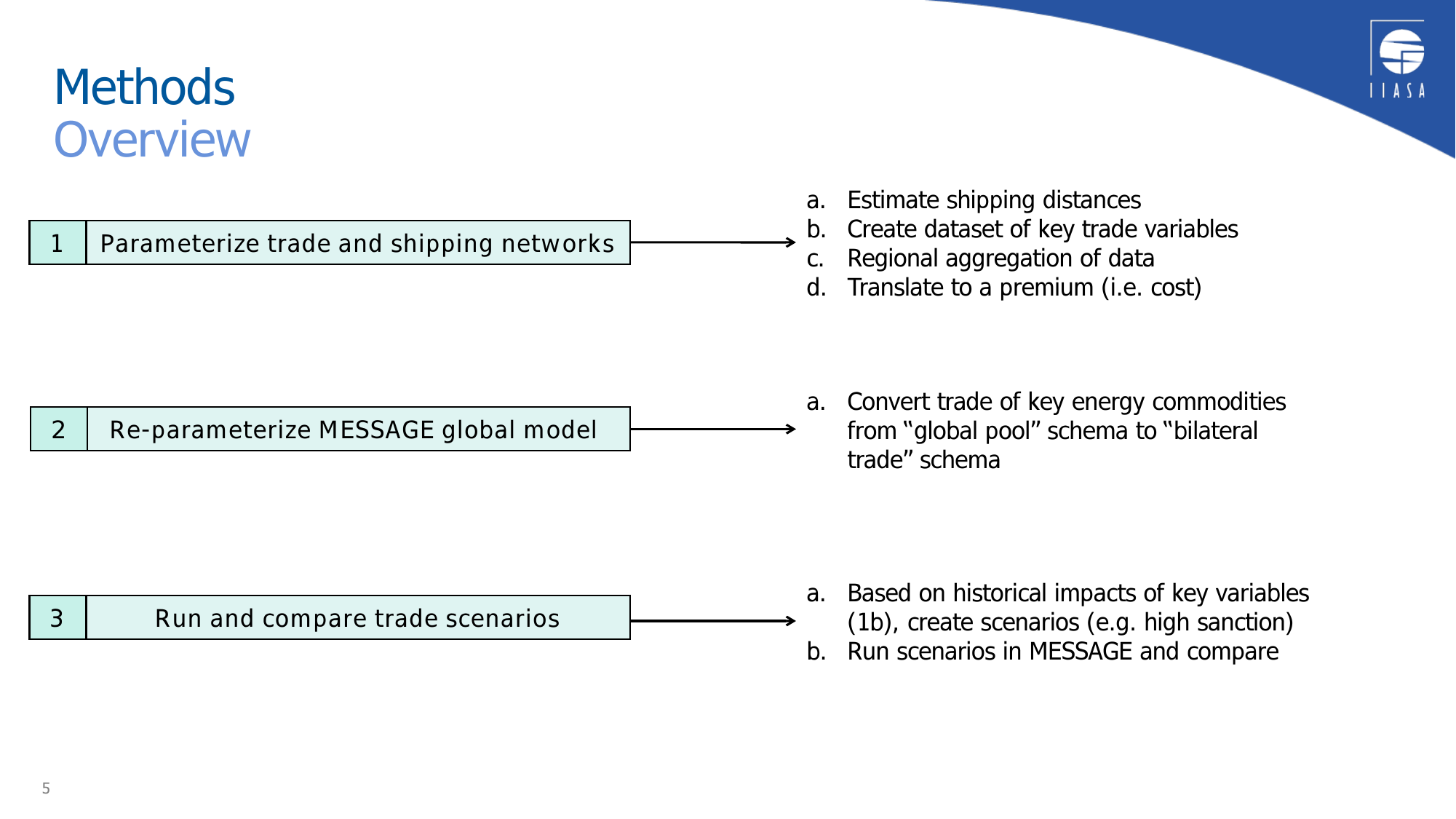

# Methods Overview
Estimate shipping distances
Create dataset of key trade variables
Regional aggregation of data
Translate to a premium (i.e. cost)
1
Parameterize trade and shipping networks
Convert trade of key energy commodities from “global pool” schema to “bilateral trade” schema
2
Re-parameterize MESSAGE global model
Based on historical impacts of key variables (1b), create scenarios (e.g. high sanction)
Run scenarios in MESSAGE and compare
3
Run and compare trade scenarios
5